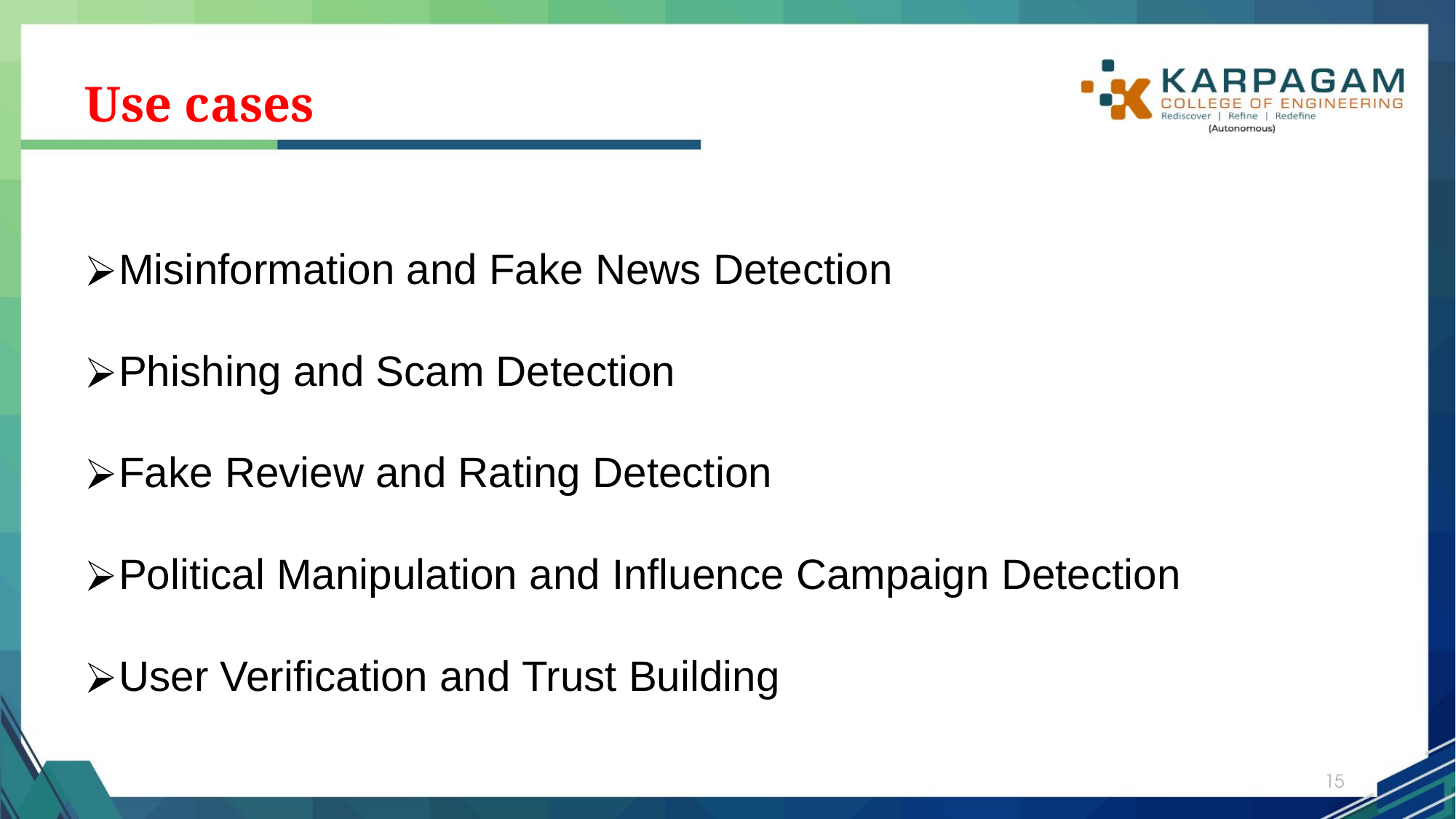

# Use cases
Misinformation and Fake News Detection
Phishing and Scam Detection
Fake Review and Rating Detection
Political Manipulation and Influence Campaign Detection
User Verification and Trust Building

15